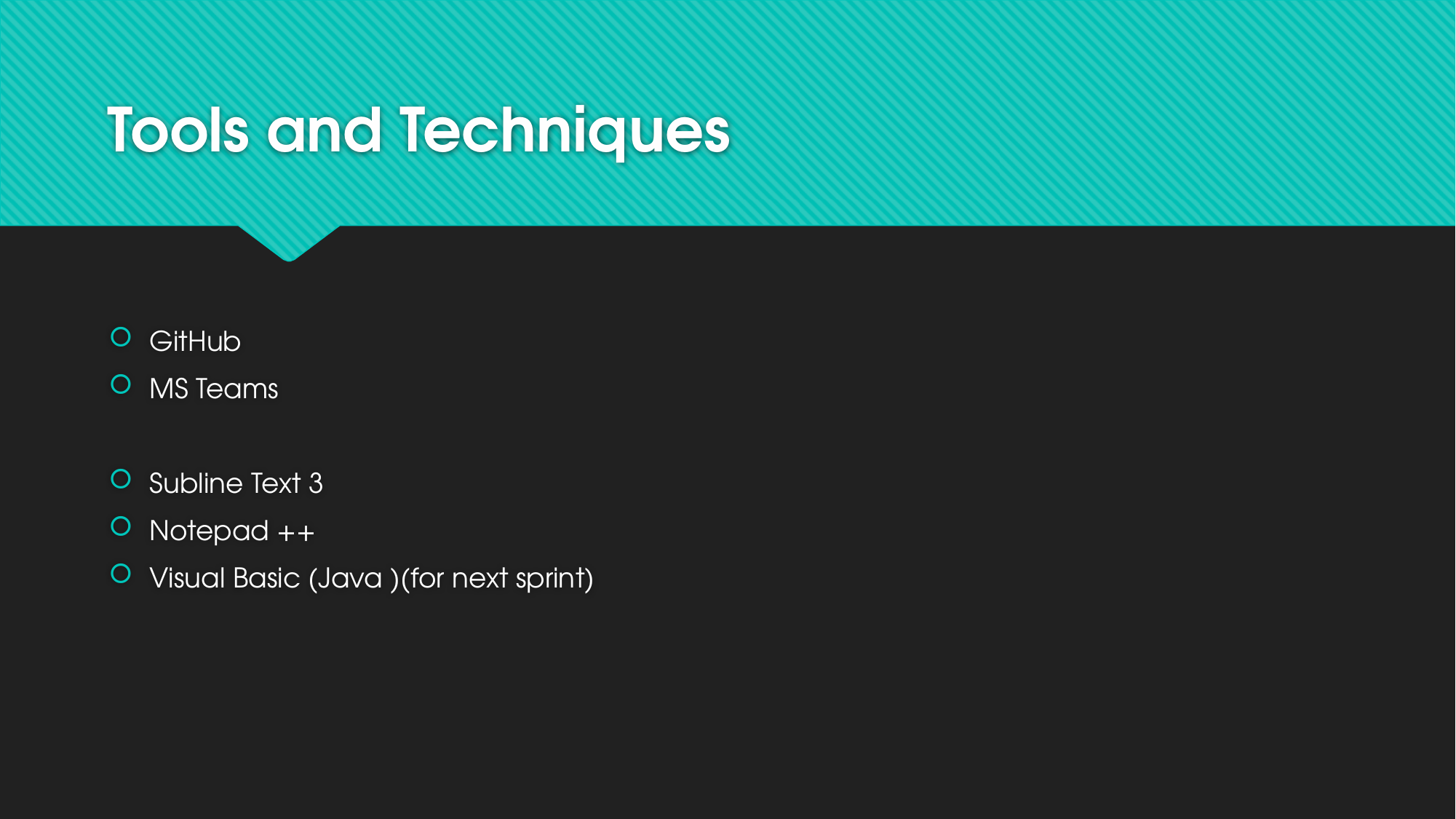

# Tools and Techniques
GitHub
MS Teams

Subline Text 3
Notepad ++
Visual Basic (Java )(for next sprint)